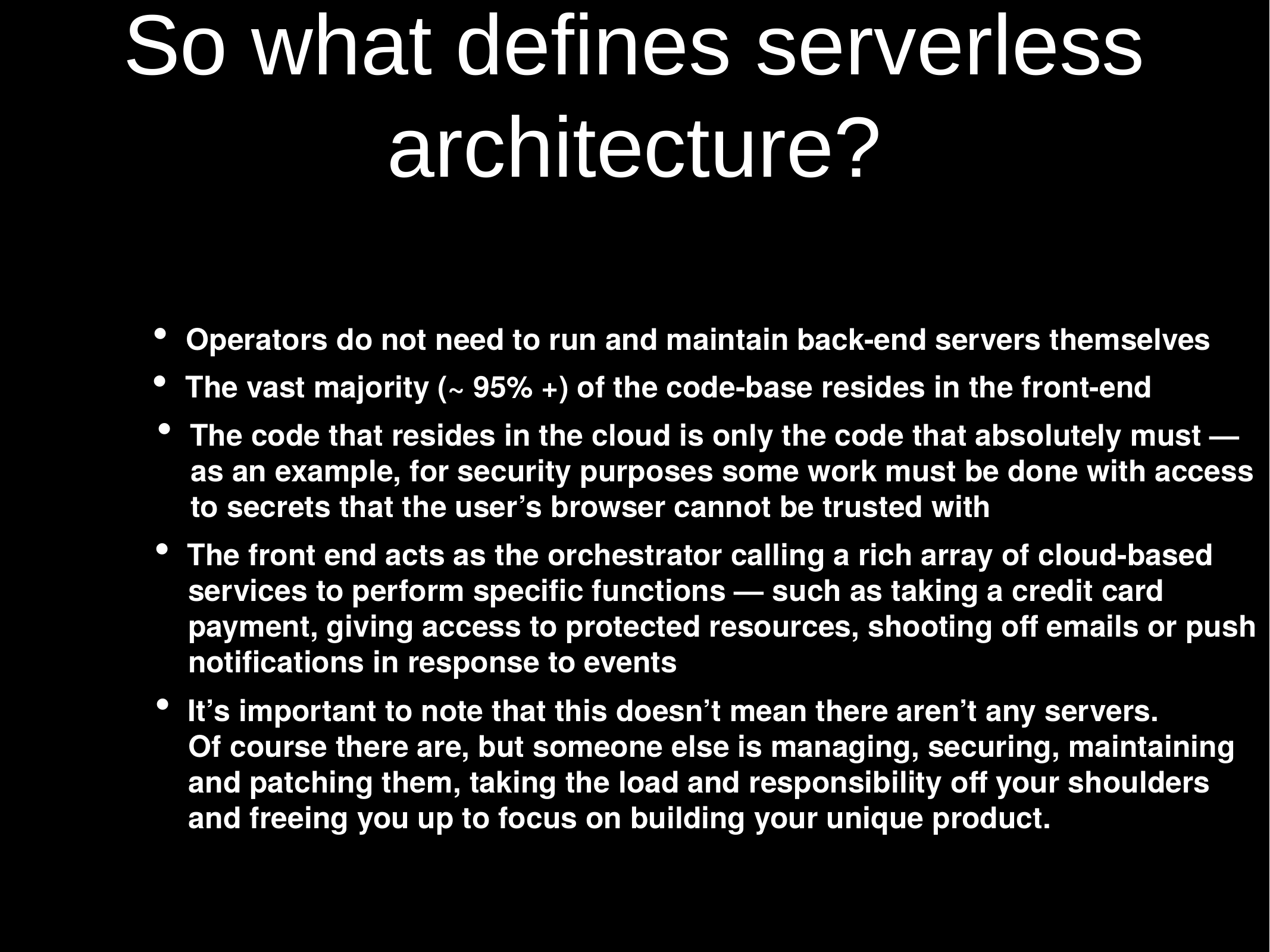

So what defines serverless architecture?
Operators do not need to run and maintain back-end servers themselves
The vast majority (~ 95% +) of the code-base resides in the front-end
The code that resides in the cloud is only the code that absolutely must —
    as an example, for security purposes some work must be done with access
    to secrets that the user’s browser cannot be trusted with
The front end acts as the orchestrator calling a rich array of cloud-based
    services to perform specific functions — such as taking a credit card
    payment, giving access to protected resources, shooting off emails or push
    notifications in response to events
It’s important to note that this doesn’t mean there aren’t any servers.
    Of course there are, but someone else is managing, securing, maintaining
    and patching them, taking the load and responsibility off your shoulders
    and freeing you up to focus on building your unique product.